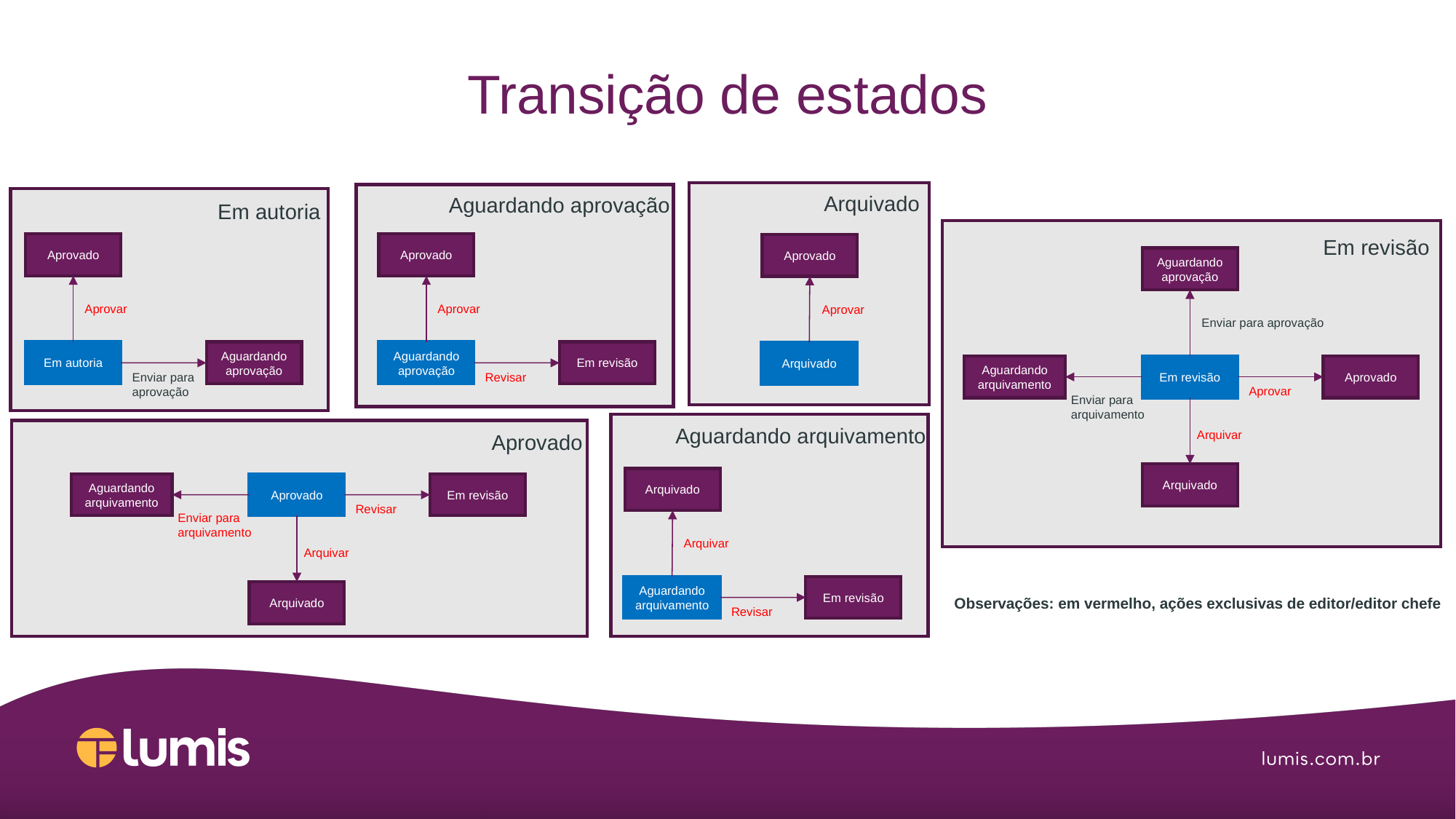

# Transição de estados

Arquivado
Aguardando aprovação

Em autoria

Em revisão
Aprovado
Aprovado
Aprovado
Aguardando aprovação
Aprovar
Aprovar
Aprovar
Enviar para aprovação
Aguardando aprovação
Em revisão
Em autoria
Aguardando aprovação
Arquivado
Aguardando arquivamento
Aprovado
Em revisão
Enviar para
aprovação
Revisar
Aprovar
Enviar para
arquivamento

Aguardando arquivamento

Arquivar
Aprovado
Arquivado
Arquivado
Aguardando arquivamento
Em revisão
Aprovado
Revisar
Enviar para
arquivamento
Arquivar
Arquivar
Em revisão
Aguardando arquivamento
Arquivado
Observações: em vermelho, ações exclusivas de editor/editor chefe
Revisar